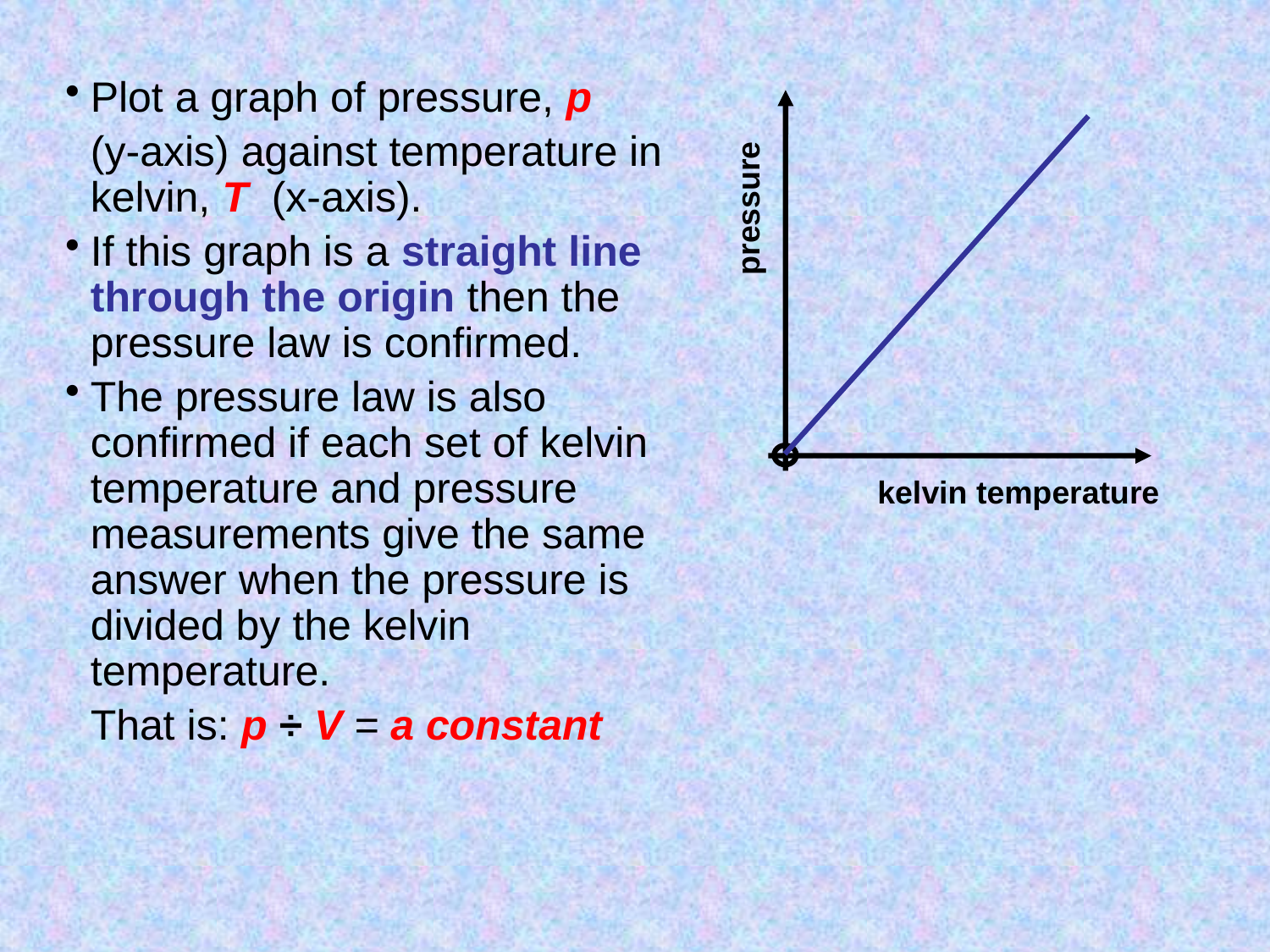

Plot a graph of pressure, p
	(y-axis) against temperature in kelvin, T  (x-axis).
If this graph is a straight line through the origin then the pressure law is confirmed.
The pressure law is also confirmed if each set of kelvin temperature and pressure measurements give the same answer when the pressure is divided by the kelvin temperature.
	That is: p ÷ V = a constant

pressure

kelvin temperature